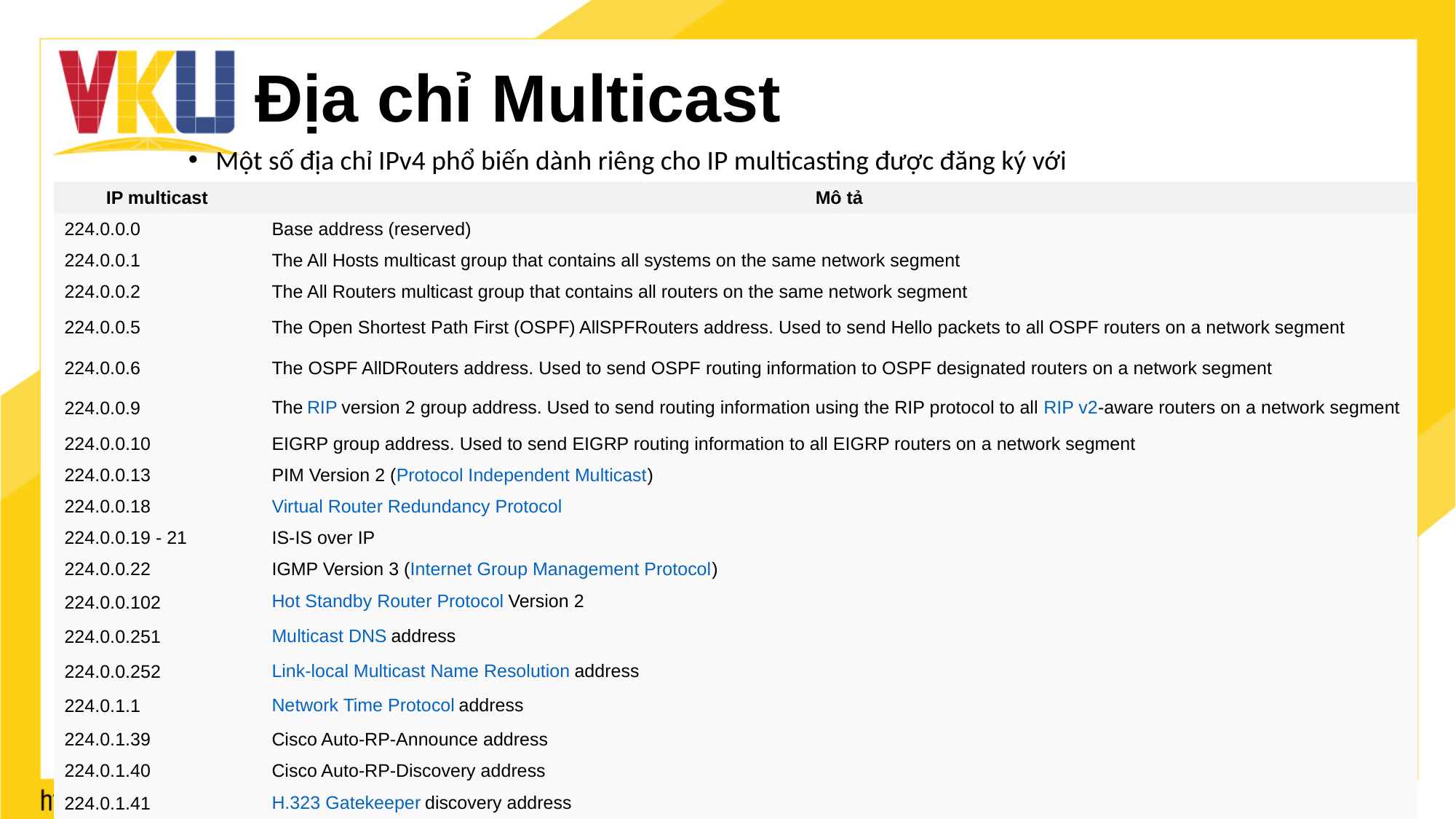

# Địa chỉ Multicast

Một số địa chỉ IPv4 phổ biến dành riêng cho IP multicasting được đăng ký với Internet Assigned Numbers Authority (IANA).
| IP multicast | Mô tả |
| --- | --- |
| 224.0.0.0 | Base address (reserved) |
| 224.0.0.1 | The All Hosts multicast group that contains all systems on the same network segment |
| 224.0.0.2 | The All Routers multicast group that contains all routers on the same network segment |
| 224.0.0.5 | The Open Shortest Path First (OSPF) AllSPFRouters address. Used to send Hello packets to all OSPF routers on a network segment |
| 224.0.0.6 | The OSPF AllDRouters address. Used to send OSPF routing information to OSPF designated routers on a network segment |
| 224.0.0.9 | The RIP version 2 group address. Used to send routing information using the RIP protocol to all RIP v2-aware routers on a network segment |
| 224.0.0.10 | EIGRP group address. Used to send EIGRP routing information to all EIGRP routers on a network segment |
| 224.0.0.13 | PIM Version 2 (Protocol Independent Multicast) |
| 224.0.0.18 | Virtual Router Redundancy Protocol |
| 224.0.0.19 - 21 | IS-IS over IP |
| 224.0.0.22 | IGMP Version 3 (Internet Group Management Protocol) |
| 224.0.0.102 | Hot Standby Router Protocol Version 2 |
| 224.0.0.251 | Multicast DNS address |
| 224.0.0.252 | Link-local Multicast Name Resolution address |
| 224.0.1.1 | Network Time Protocol address |
| 224.0.1.39 | Cisco Auto-RP-Announce address |
| 224.0.1.40 | Cisco Auto-RP-Discovery address |
| 224.0.1.41 | H.323 Gatekeeper discovery address |
6